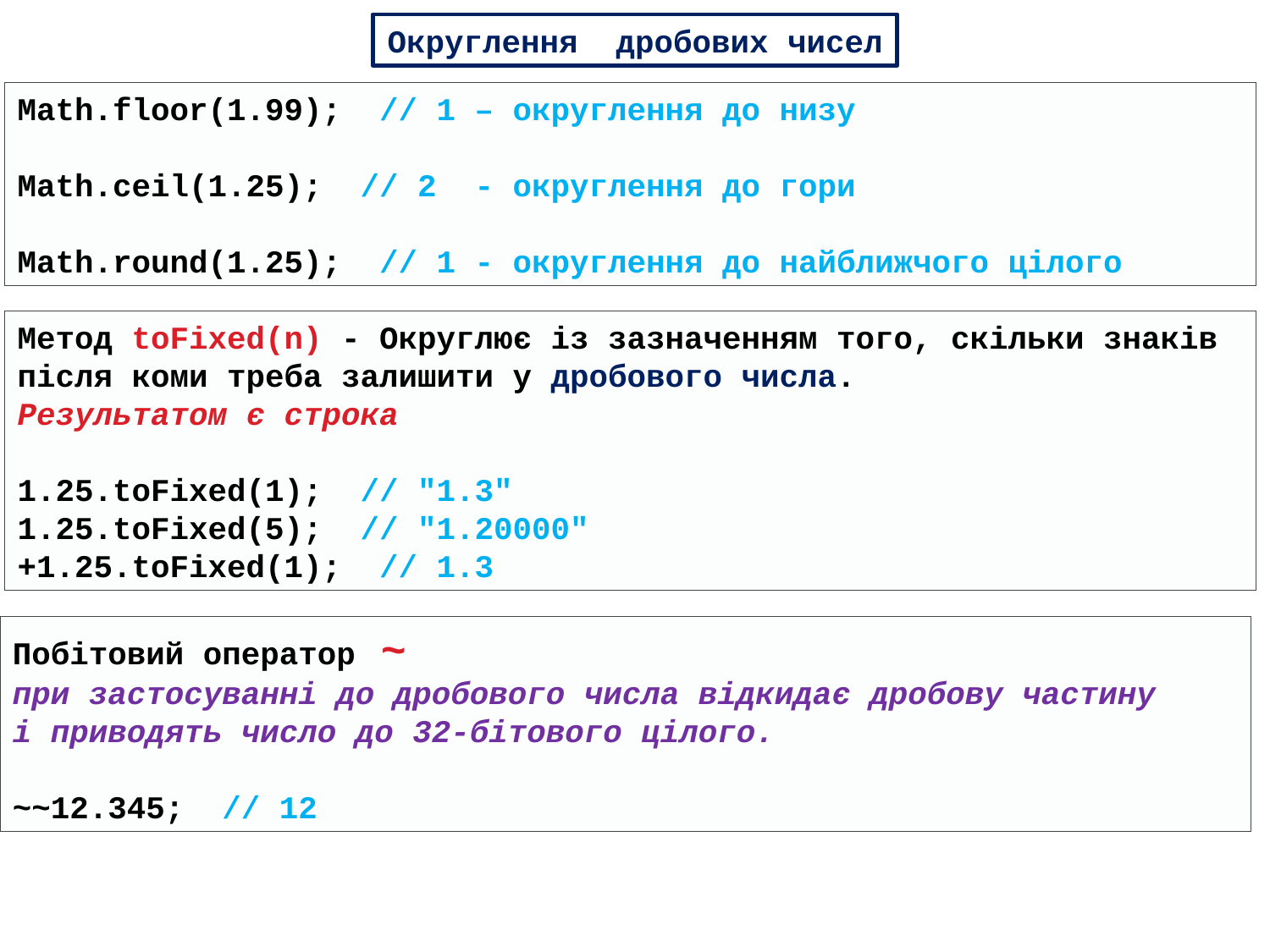

Округлення  дробових чисел
Math.floor(1.99);  // 1 – округлення до низу

Math.ceil(1.25);  // 2  - округлення до гори

Math.round(1.25);  // 1 - округлення до найближчого цілого
Метод toFixed(n) - Округлює із зазначенням того, скільки знаків
після коми треба залишити у дробового числа.
Результатом є строка

1.25.toFixed(1);  // "1.3"
1.25.toFixed(5);  // "1.20000"
+1.25.toFixed(1);  // 1.3
Побітовий оператор ~
при застосуванні до дробового числа відкидає дробову частину
і приводять число до 32-бітового цілого.

~~12.345;  // 12